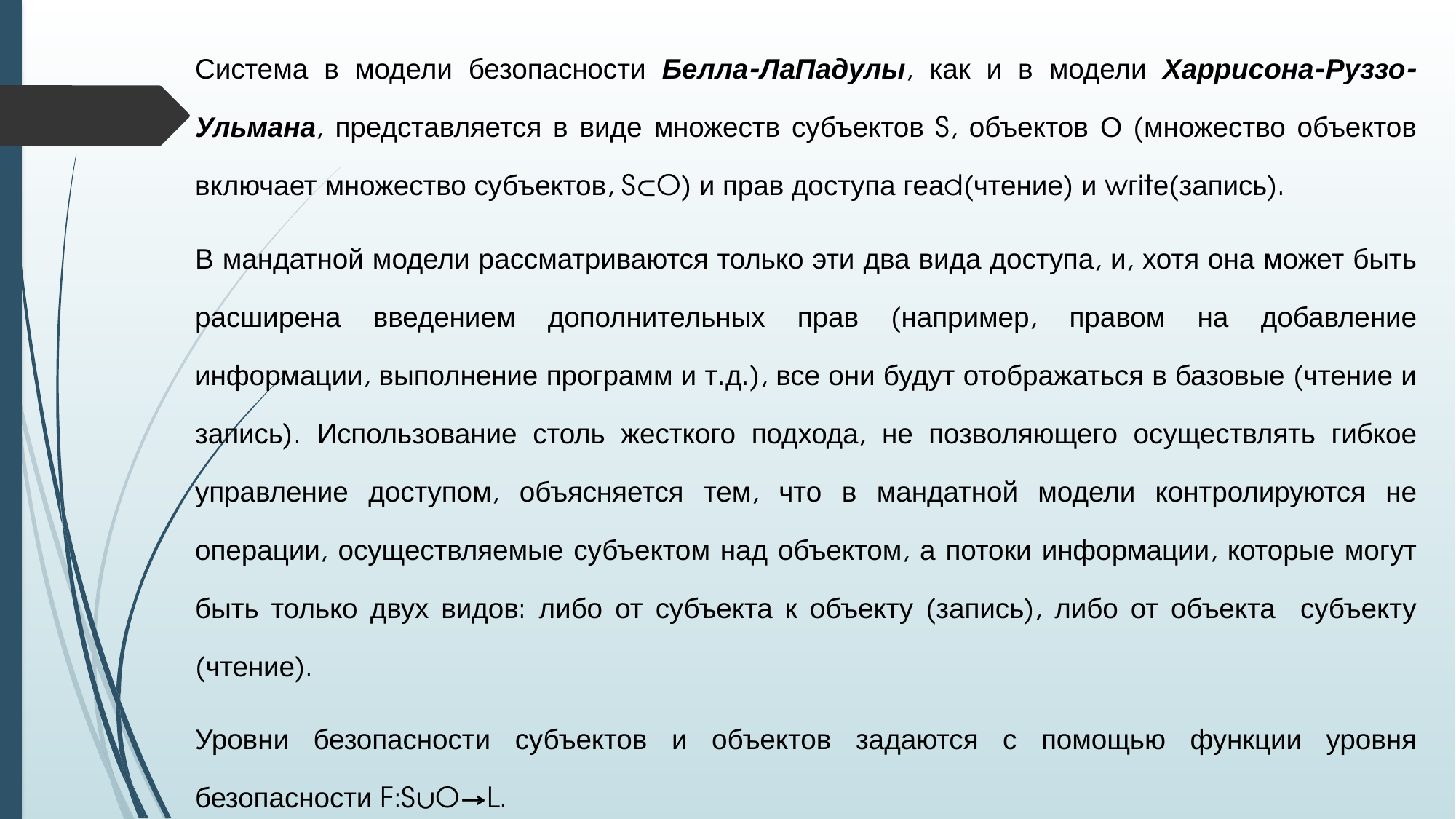

Система в модели безопасности Белла-ЛаПадулы, как и в модели Харрисона-Руззо-Ульмана, представляется в виде множеств субъектов S, объектов О (множество объектов включает множество субъектов, S⊂O) и прав доступа геаd(чтение) и wгitе(запись).
В мандатной модели рассматриваются только эти два вида доступа, и, хотя она может быть расширена введением дополнительных прав (например, правом на добавление информации, выполнение программ и т.д.), все они будут отображаться в базовые (чтение и запись). Использование столь жесткого подхода, не позволяющего осуществлять гибкое управление доступом, объясняется тем, что в мандатной модели контролируются не операции, осуществляемые субъектом над объектом, а потоки информации, которые могут быть только двух видов: либо от субъекта к объекту (запись), либо от объекта  субъекту (чтение).
Уровни безопасности субъектов и объектов задаются с помощью функции уровня безопасности F:S∪O→L.